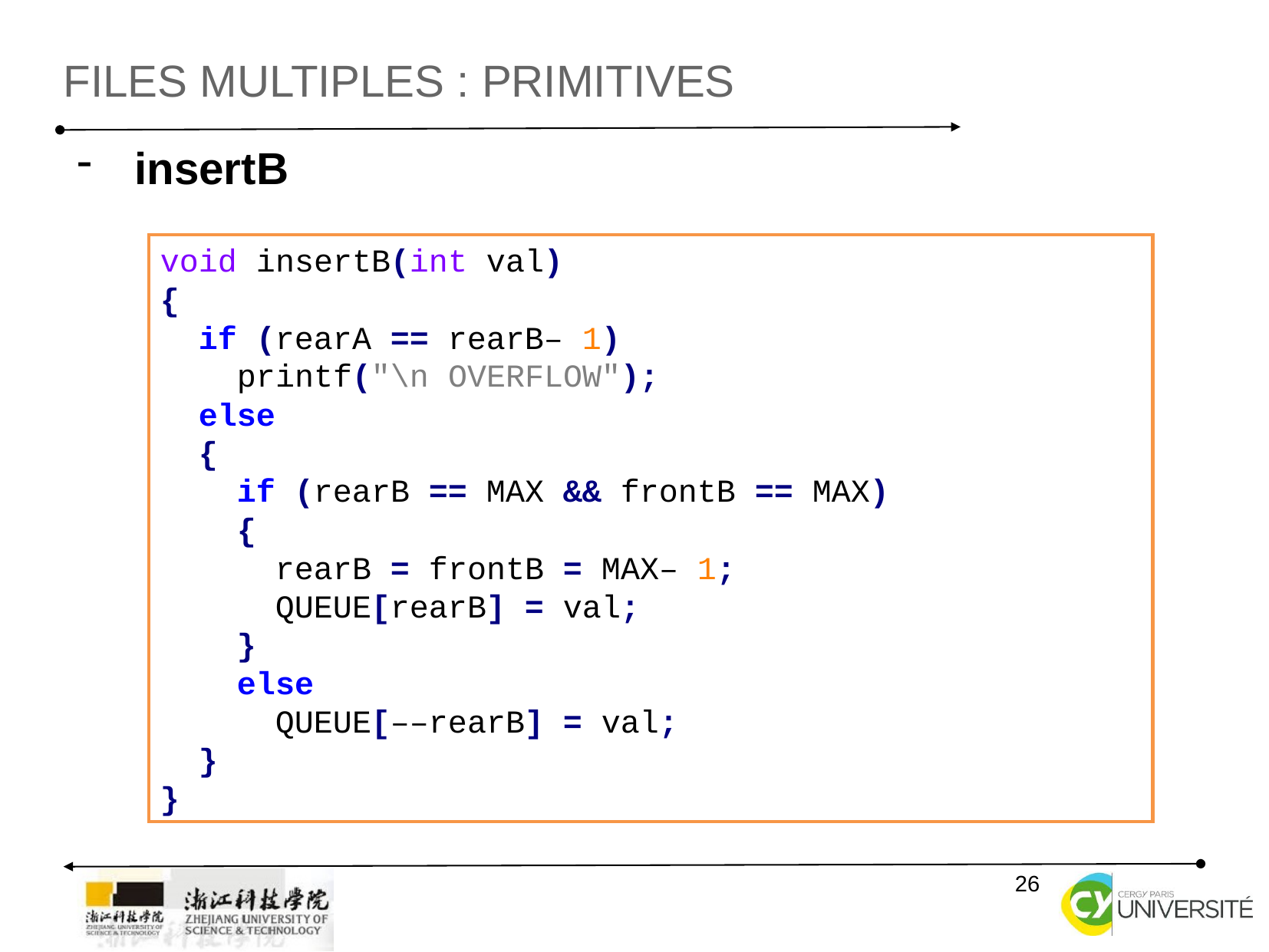

Files multiples : primitives
insertB

void insertB(int val)
{
  if (rearA == rearB– 1)
    printf("\n OVERFLOW");
  else
  {
    if (rearB == MAX && frontB == MAX)
    {
      rearB = frontB = MAX– 1;
      QUEUE[rearB] = val;
    }
    else
      QUEUE[––rearB] = val;
  }
}